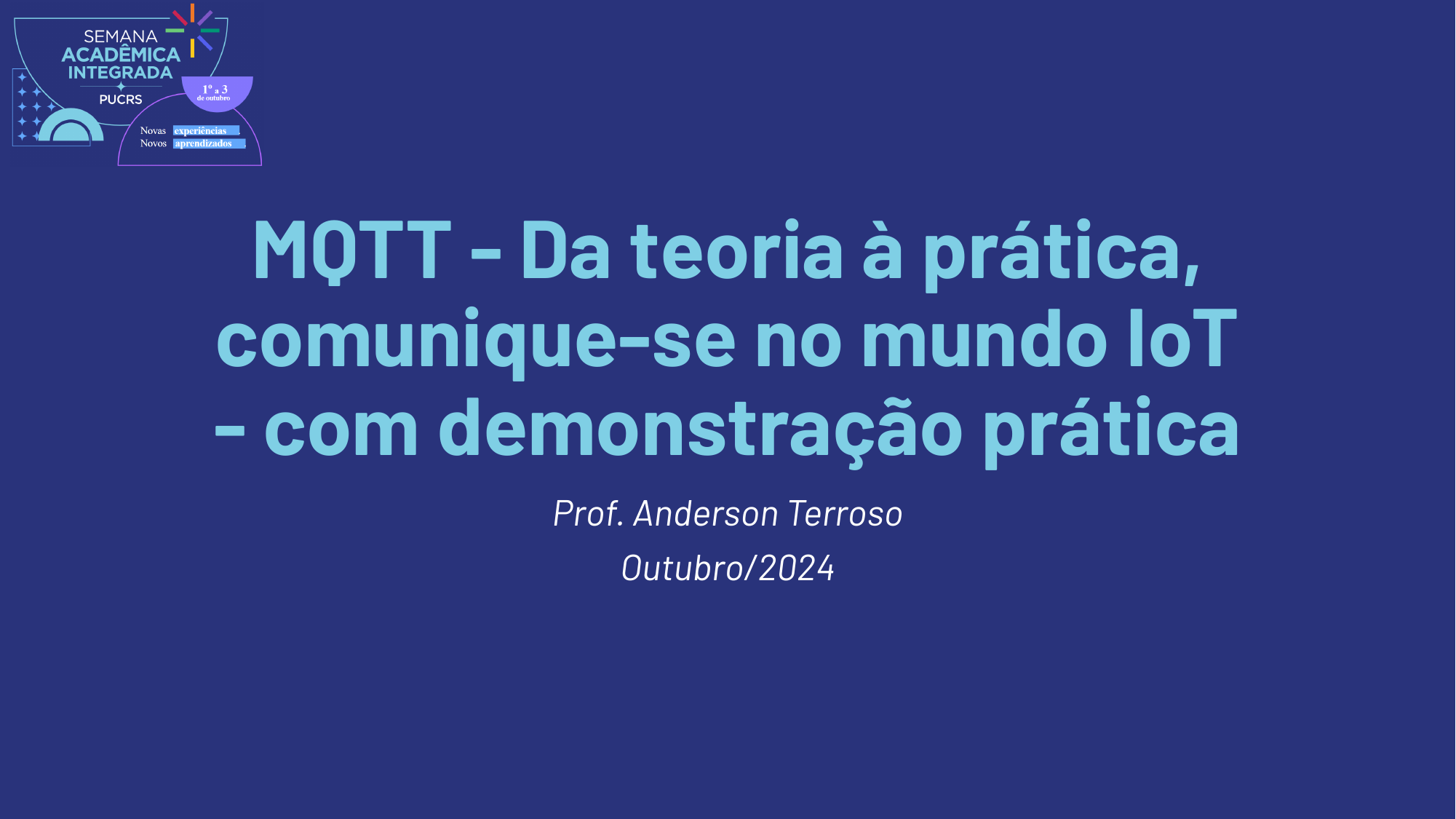

# MQTT - Da teoria à prática, comunique-se no mundo IoT - com demonstração prática
Prof. Anderson Terroso
Outubro/2024